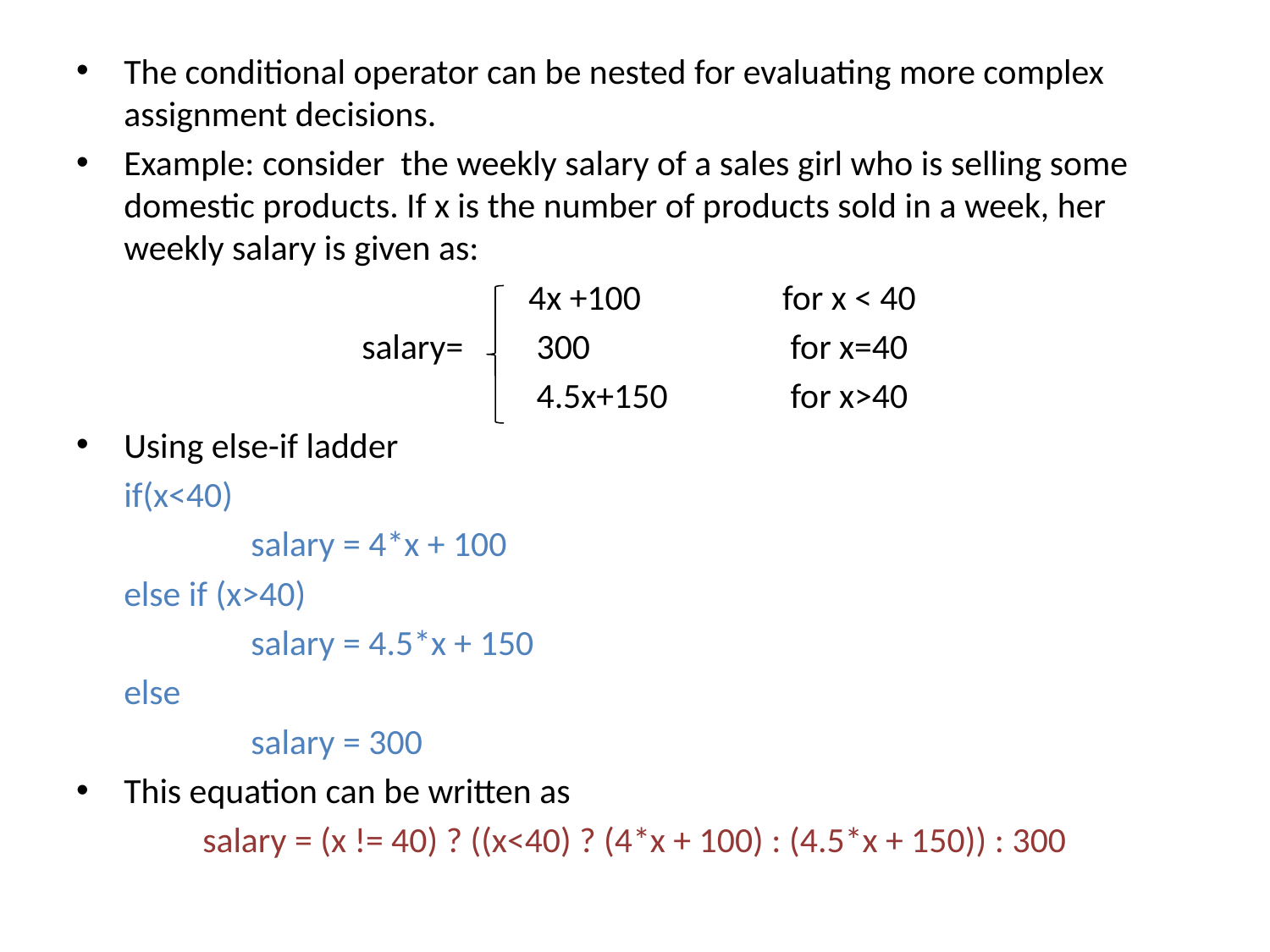

The conditional operator can be nested for evaluating more complex assignment decisions.
Example: consider  the weekly salary of a sales girl who is selling some domestic products. If x is the number of products sold in a week, her weekly salary is given as:
		4x +100		for x < 40
salary=	300		for x=40
		4.5x+150	for x>40
Using else-if ladder
	if(x<40)
		salary = 4*x + 100
	else if (x>40)
		salary = 4.5*x + 150
	else
		salary = 300
This equation can be written as
salary = (x != 40) ? ((x<40) ? (4*x + 100) : (4.5*x + 150)) : 300